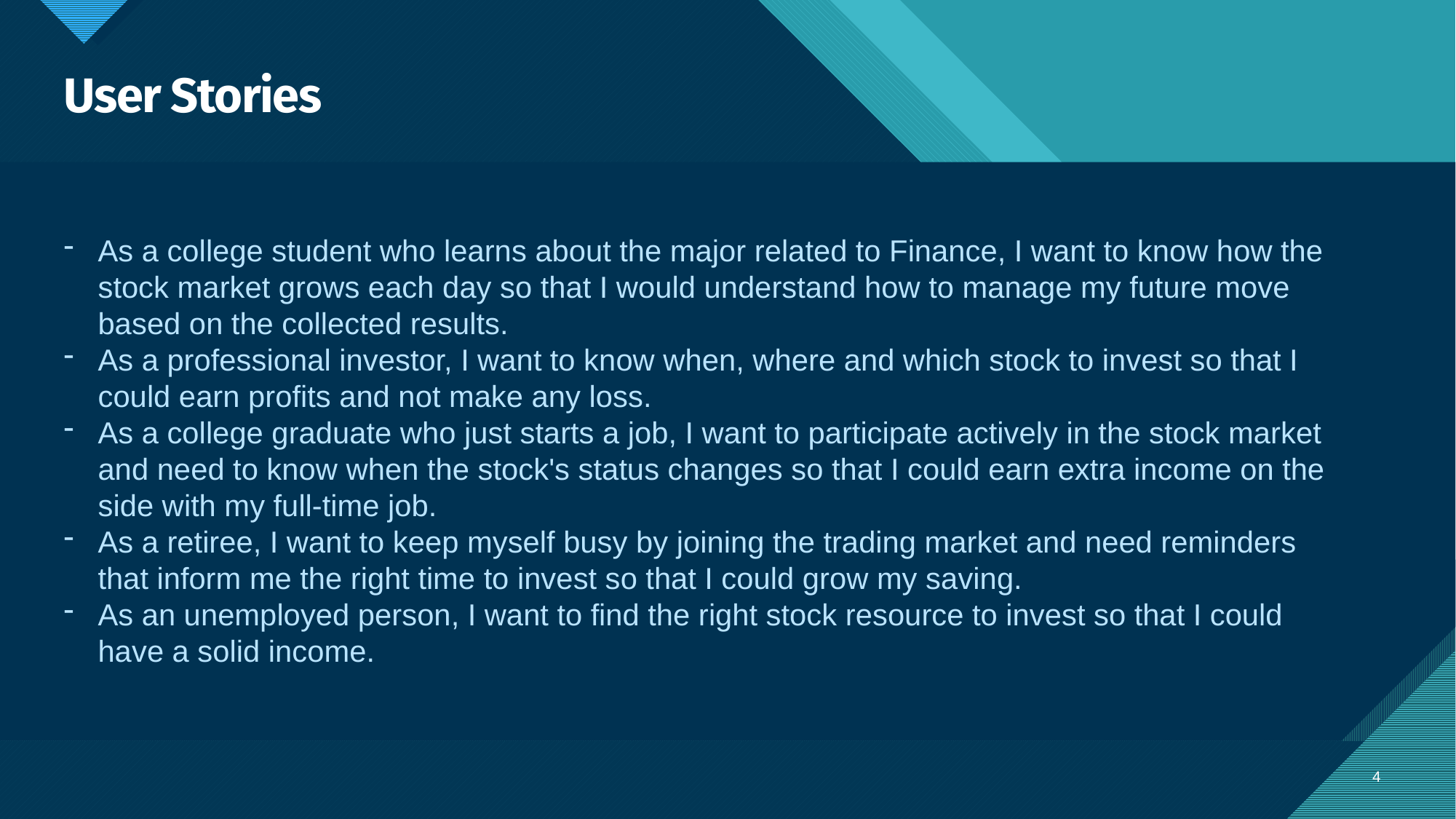

# User Stories
As a college student who learns about the major related to Finance, I want to know how the stock market grows each day so that I would understand how to manage my future move based on the collected results.
As a professional investor, I want to know when, where and which stock to invest so that I could earn profits and not make any loss.
As a college graduate who just starts a job, I want to participate actively in the stock market and need to know when the stock's status changes so that I could earn extra income on the side with my full-time job.
As a retiree, I want to keep myself busy by joining the trading market and need reminders that inform me the right time to invest so that I could grow my saving.
As an unemployed person, I want to find the right stock resource to invest so that I could have a solid income.

4